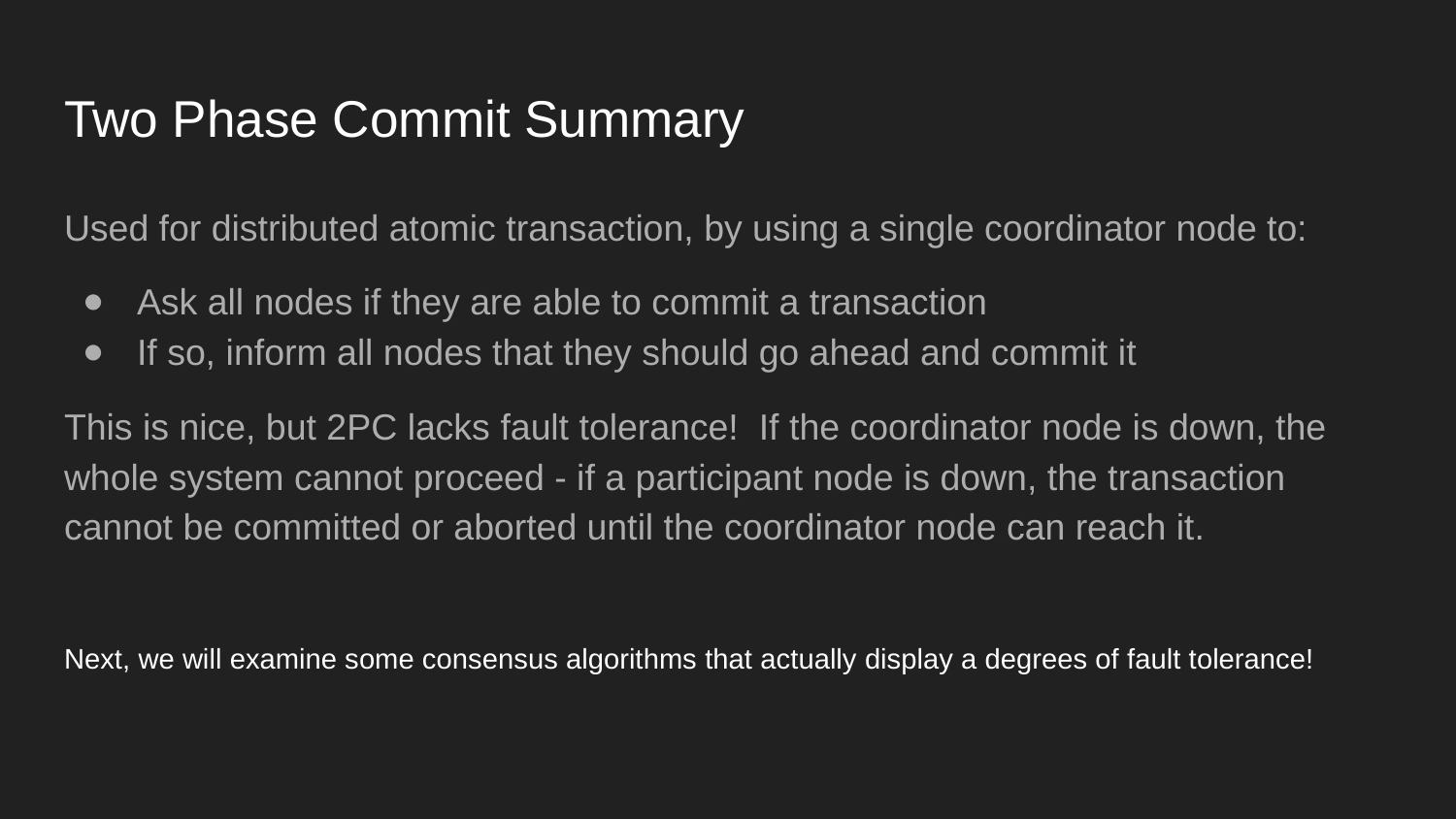

# Two Phase Commit Summary
Used for distributed atomic transaction, by using a single coordinator node to:
Ask all nodes if they are able to commit a transaction
If so, inform all nodes that they should go ahead and commit it
This is nice, but 2PC lacks fault tolerance!  If the coordinator node is down, the whole system cannot proceed - if a participant node is down, the transaction cannot be committed or aborted until the coordinator node can reach it.

Next, we will examine some consensus algorithms that actually display a degrees of fault tolerance!